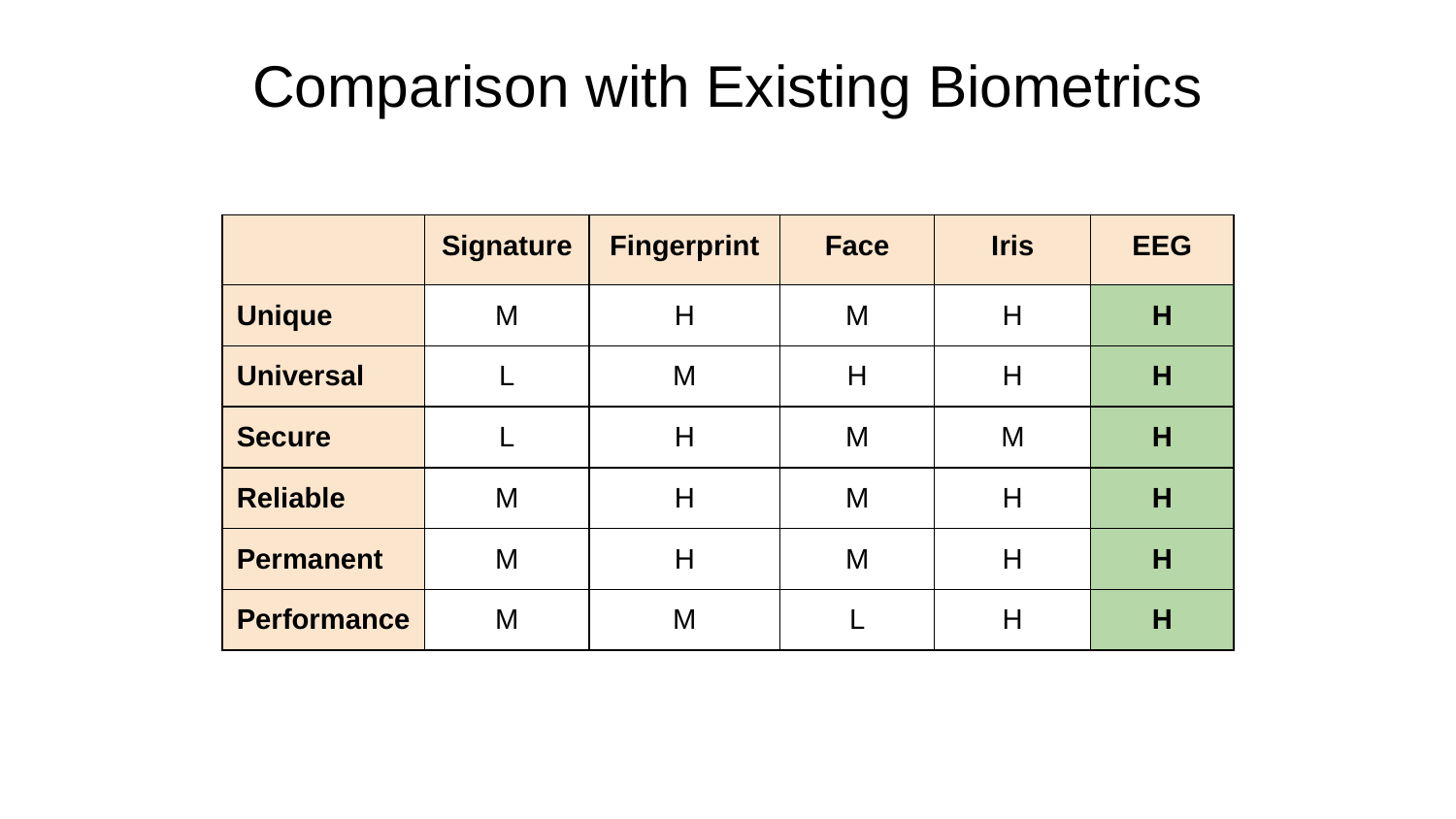

# Comparison with Existing Biometrics
|  | Signature | Fingerprint | Face | Iris | EEG |
| --- | --- | --- | --- | --- | --- |
| Unique | M | H | M | H | H |
| Universal | L | M | H | H | H |
| Secure | L | H | M | M | H |
| Reliable | M | H | M | H | H |
| Permanent | M | H | M | H | H |
| Performance | M | M | L | H | H |